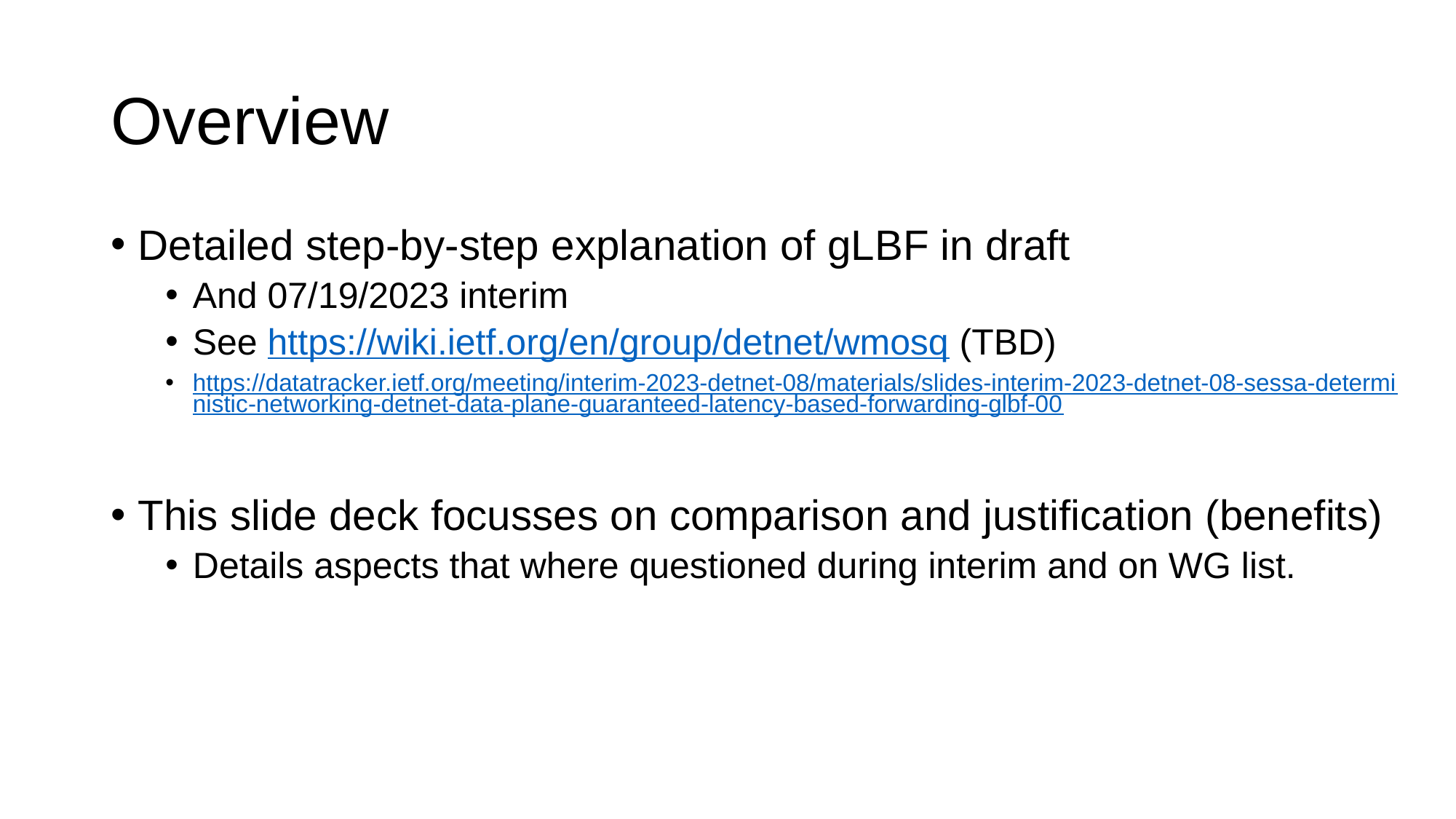

# Overview
Detailed step-by-step explanation of gLBF in draft
And 07/19/2023 interim
See https://wiki.ietf.org/en/group/detnet/wmosq (TBD)
https://datatracker.ietf.org/meeting/interim-2023-detnet-08/materials/slides-interim-2023-detnet-08-sessa-deterministic-networking-detnet-data-plane-guaranteed-latency-based-forwarding-glbf-00

This slide deck focusses on comparison and justification (benefits)
Details aspects that where questioned during interim and on WG list.